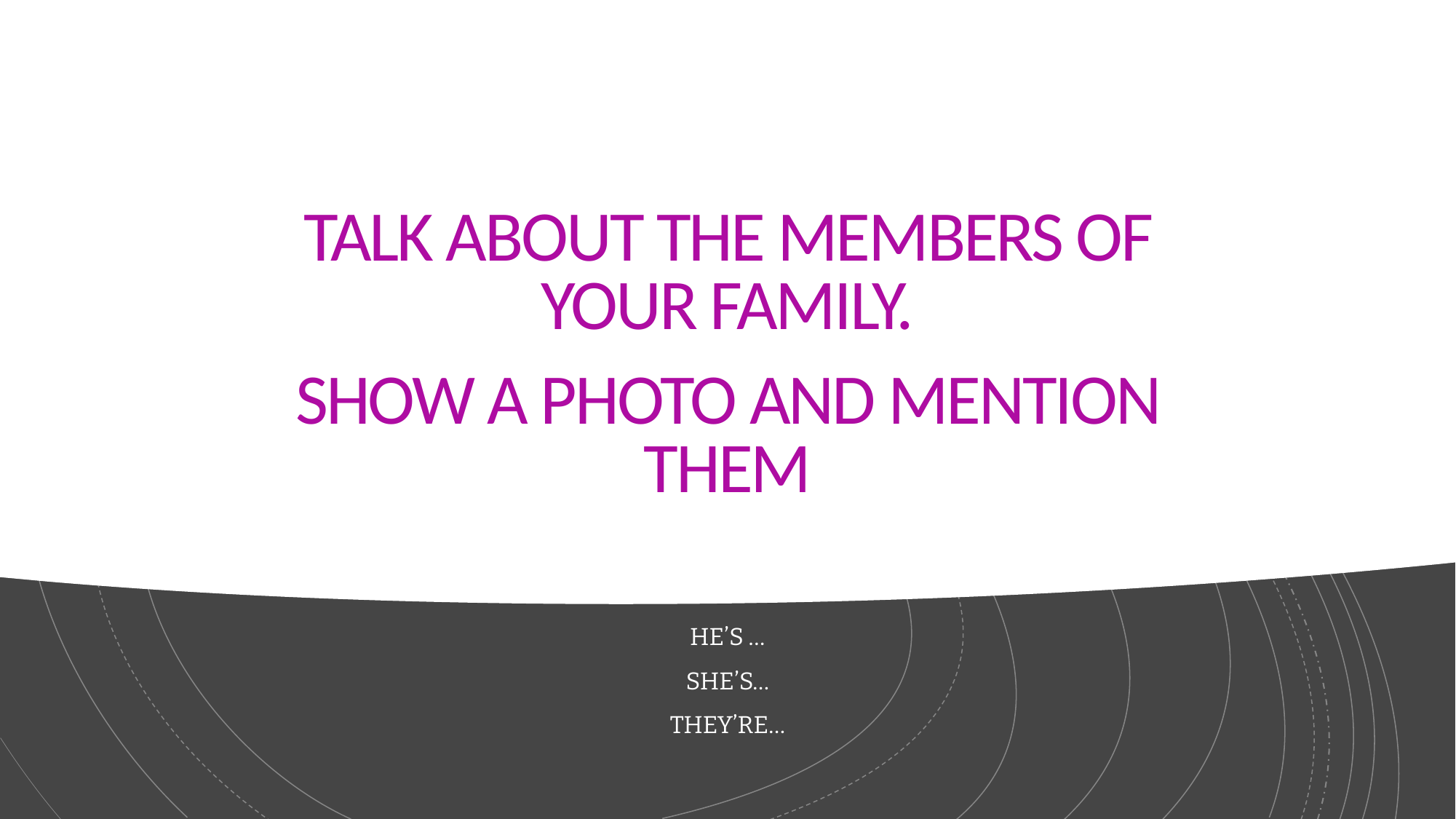

TALK ABOUT THE MEMBERS OF YOUR FAMILY.
SHOW A PHOTO AND MENTION THEM
HE’S …
SHE’S…
THEY’RE…